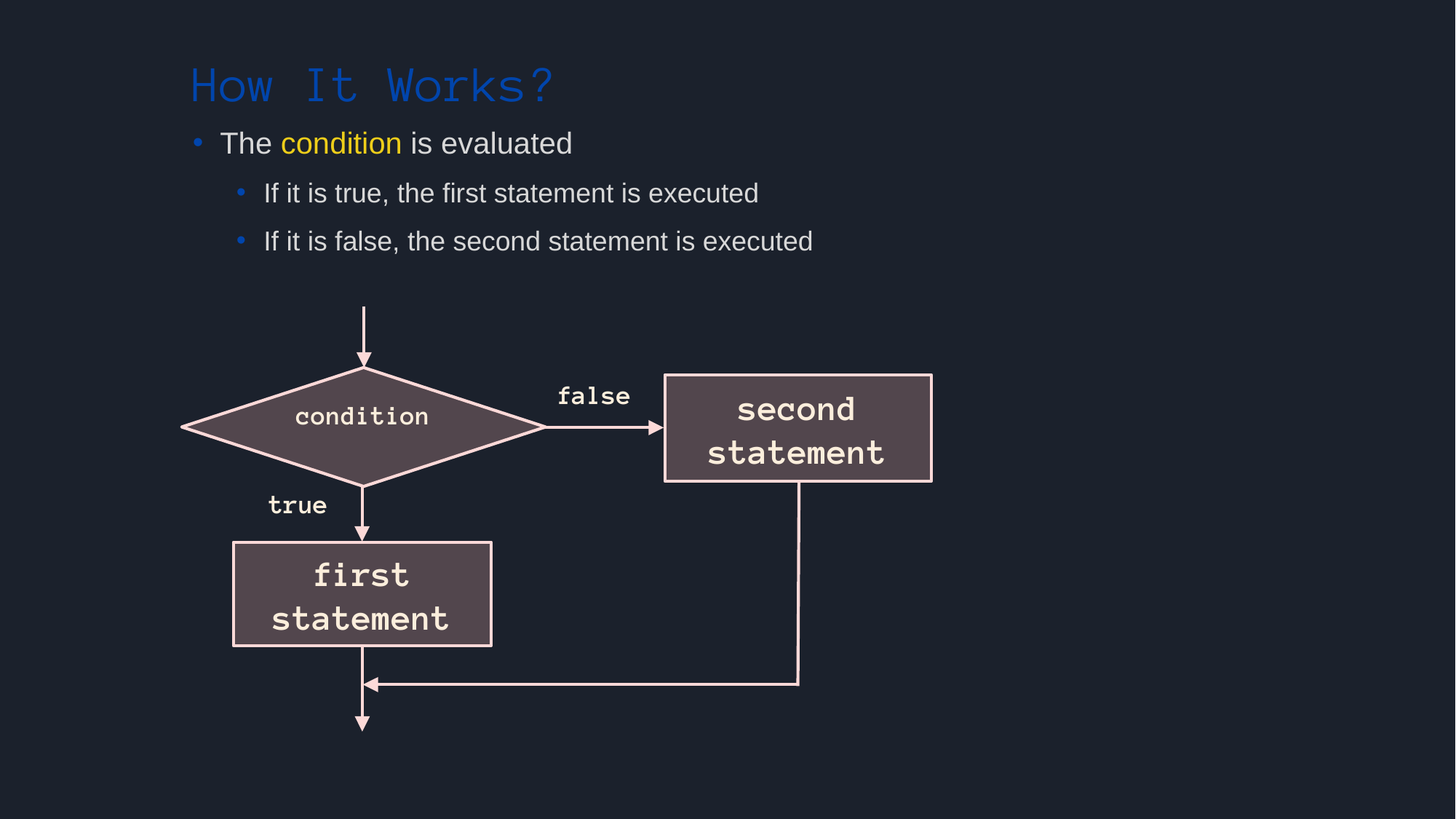

# How It Works?
The condition is evaluated
If it is true, the first statement is executed
If it is false, the second statement is executed
condition
second
statement
false
true
first
statement